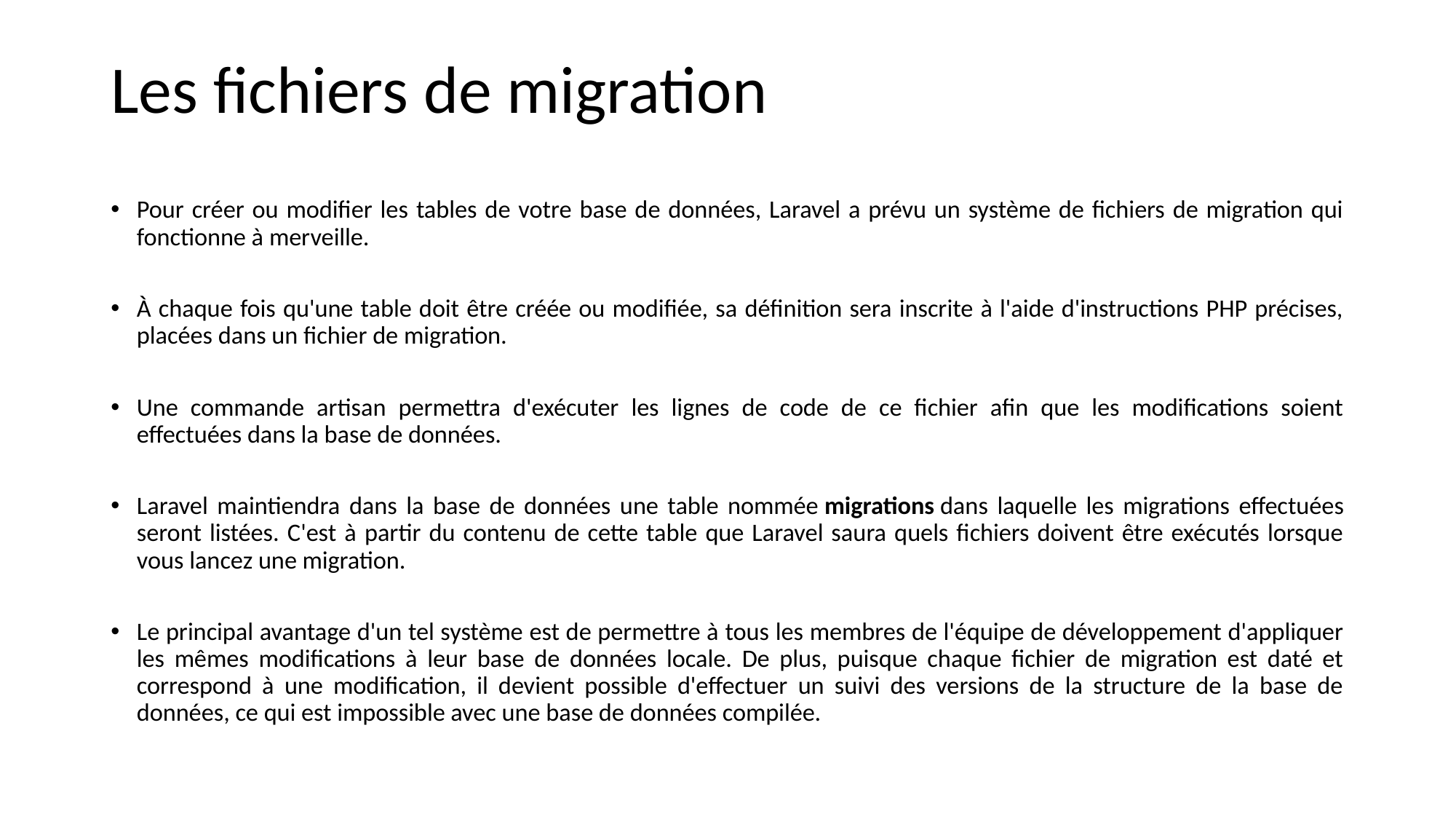

# Les fichiers de migration
Pour créer ou modifier les tables de votre base de données, Laravel a prévu un système de fichiers de migration qui fonctionne à merveille.

À chaque fois qu'une table doit être créée ou modifiée, sa définition sera inscrite à l'aide d'instructions PHP précises, placées dans un fichier de migration.

Une commande artisan permettra d'exécuter les lignes de code de ce fichier afin que les modifications soient effectuées dans la base de données.

Laravel maintiendra dans la base de données une table nommée migrations dans laquelle les migrations effectuées seront listées. C'est à partir du contenu de cette table que Laravel saura quels fichiers doivent être exécutés lorsque vous lancez une migration.

Le principal avantage d'un tel système est de permettre à tous les membres de l'équipe de développement d'appliquer les mêmes modifications à leur base de données locale. De plus, puisque chaque fichier de migration est daté et correspond à une modification, il devient possible d'effectuer un suivi des versions de la structure de la base de données, ce qui est impossible avec une base de données compilée.